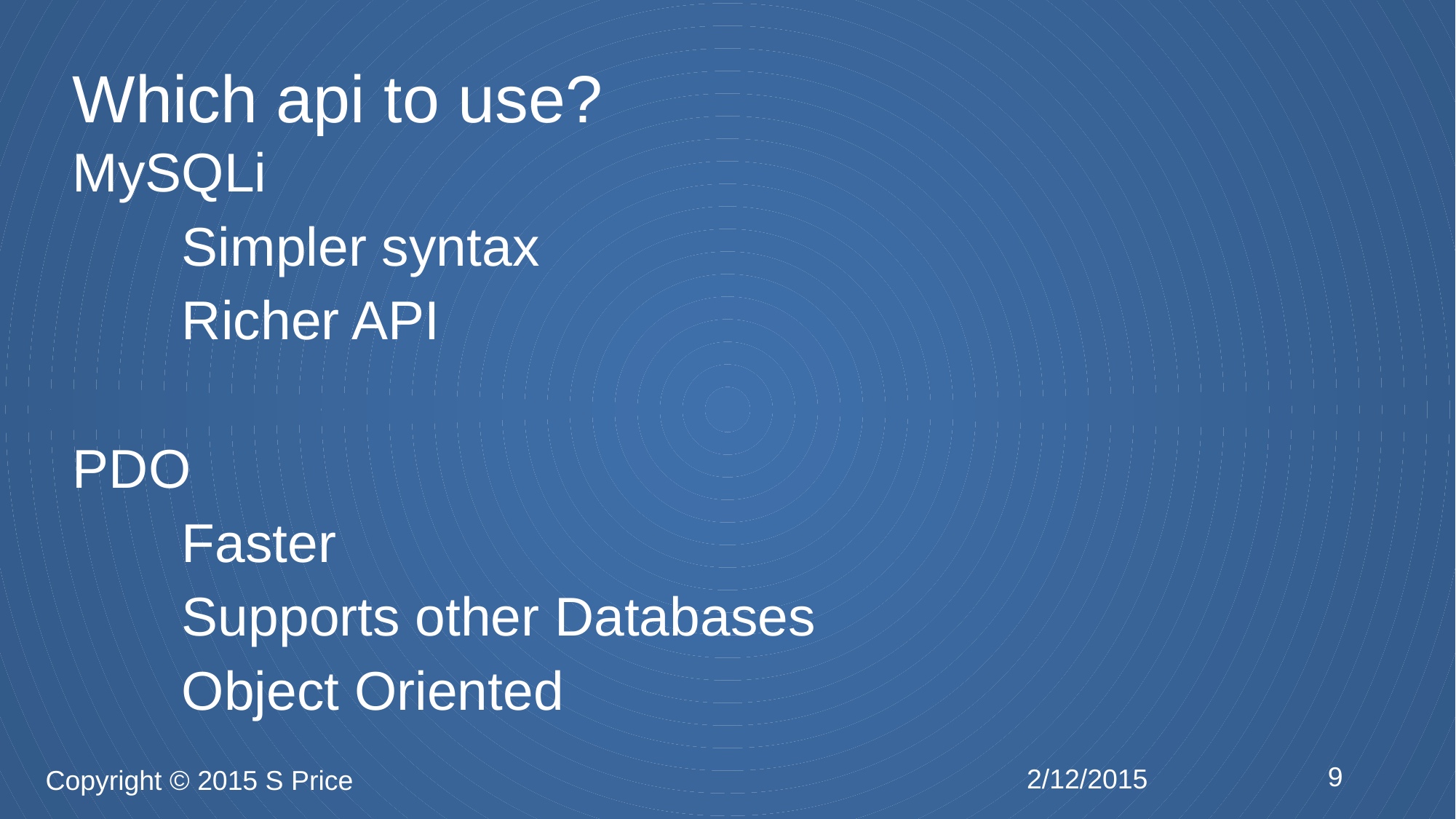

# Which api to use?
MySQLi
	Simpler syntax
	Richer API

PDO
	Faster
	Supports other Databases
	Object Oriented
9
2/12/2015
Copyright © 2015 S Price